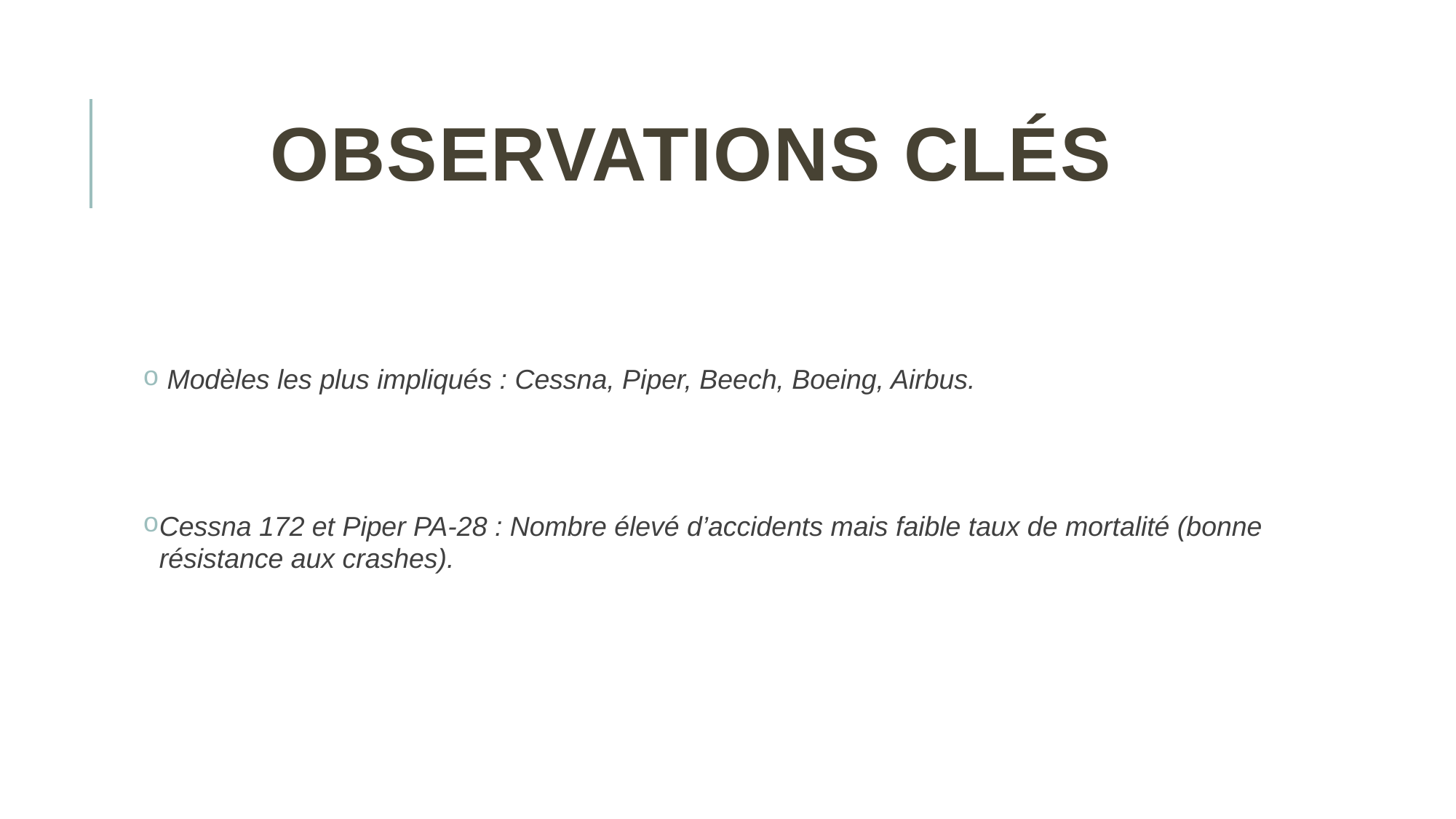

# Observations clés

 Modèles les plus impliqués : Cessna, Piper, Beech, Boeing, Airbus.

Cessna 172 et Piper PA-28 : Nombre élevé d’accidents mais faible taux de mortalité (bonne résistance aux crashes).